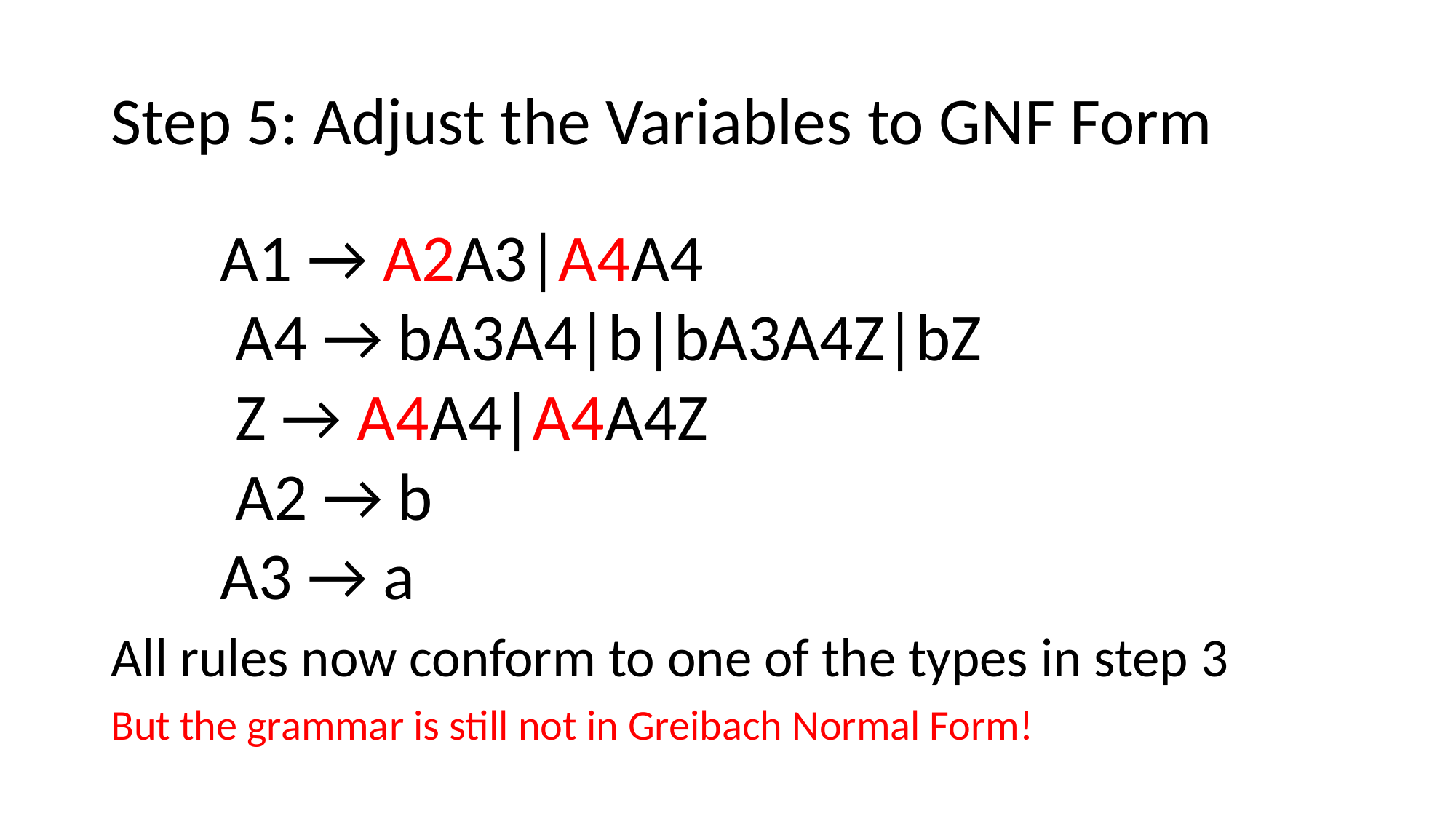

# Step 5: Adjust the Variables to GNF Form
A1 → A2A3|A4A4
 A4 → bA3A4|b|bA3A4Z|bZ
 Z → A4A4|A4A4Z
 A2 → b
A3 → a
All rules now conform to one of the types in step 3
But the grammar is still not in Greibach Normal Form!